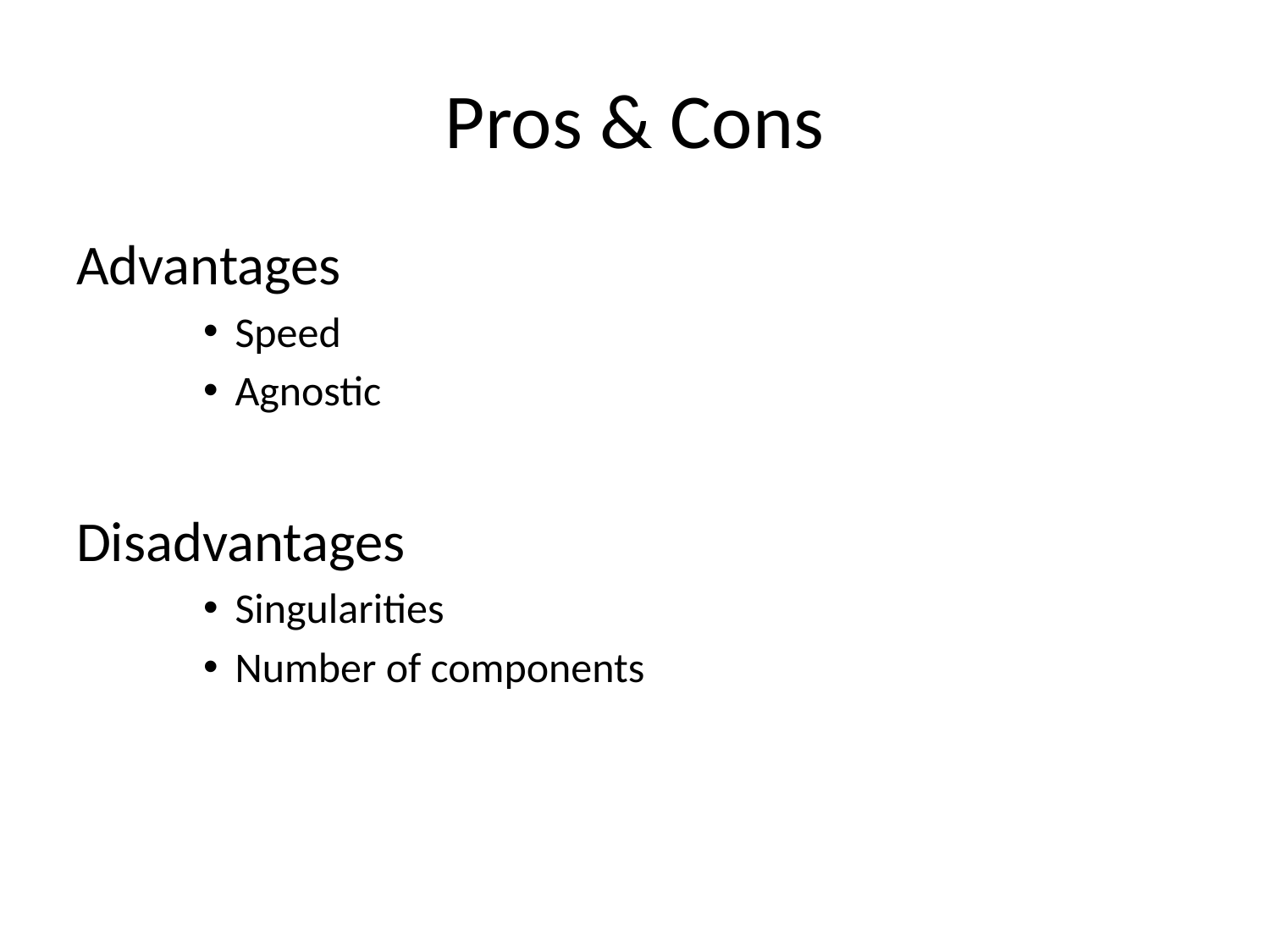

# Pros & Cons
Advantages
Speed
Agnostic

Disadvantages
Singularities
Number of components